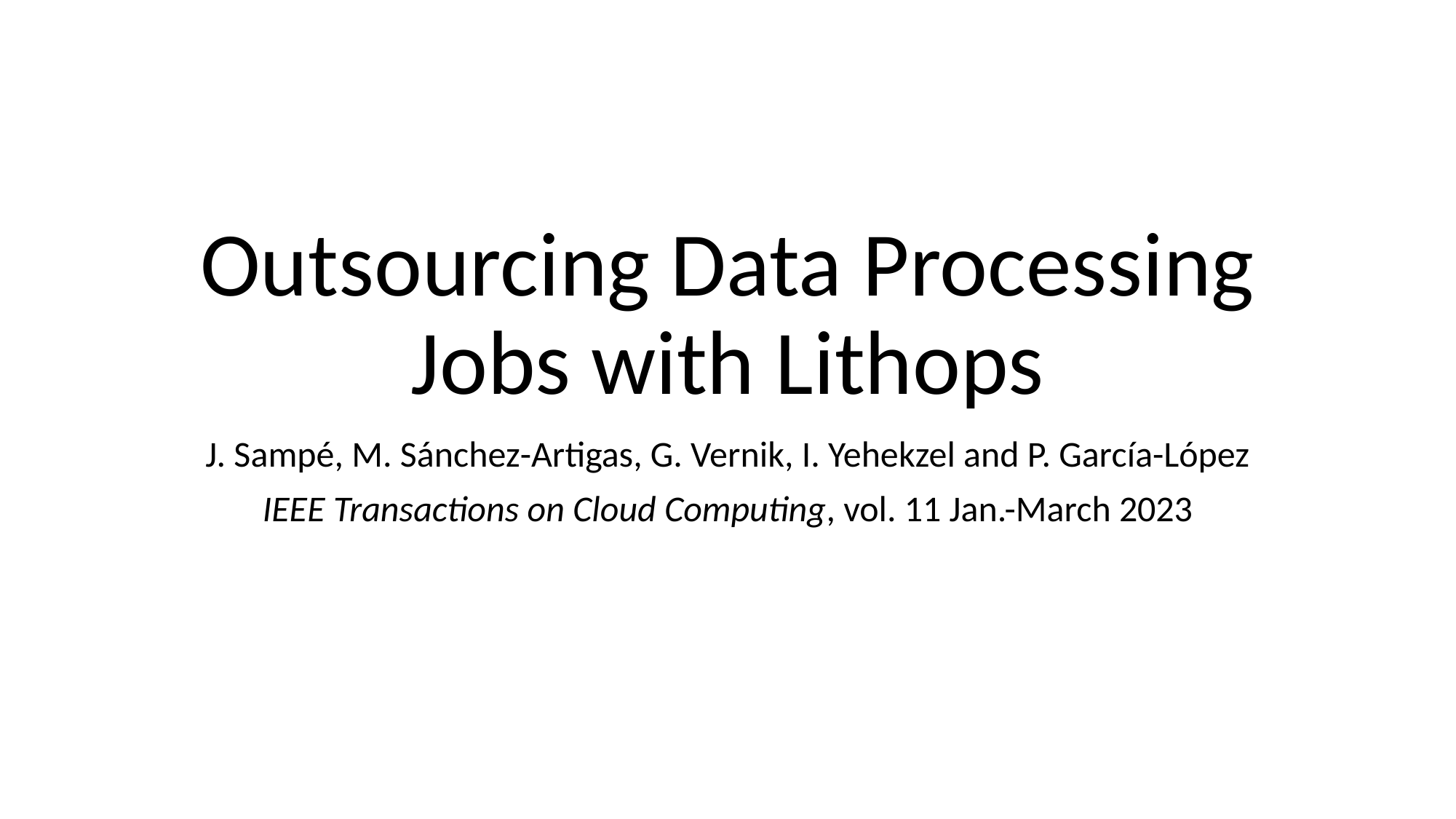

# Outsourcing Data Processing Jobs with Lithops
J. Sampé, M. Sánchez-Artigas, G. Vernik, I. Yehekzel and P. García-López
IEEE Transactions on Cloud Computing, vol. 11 Jan.-March 2023